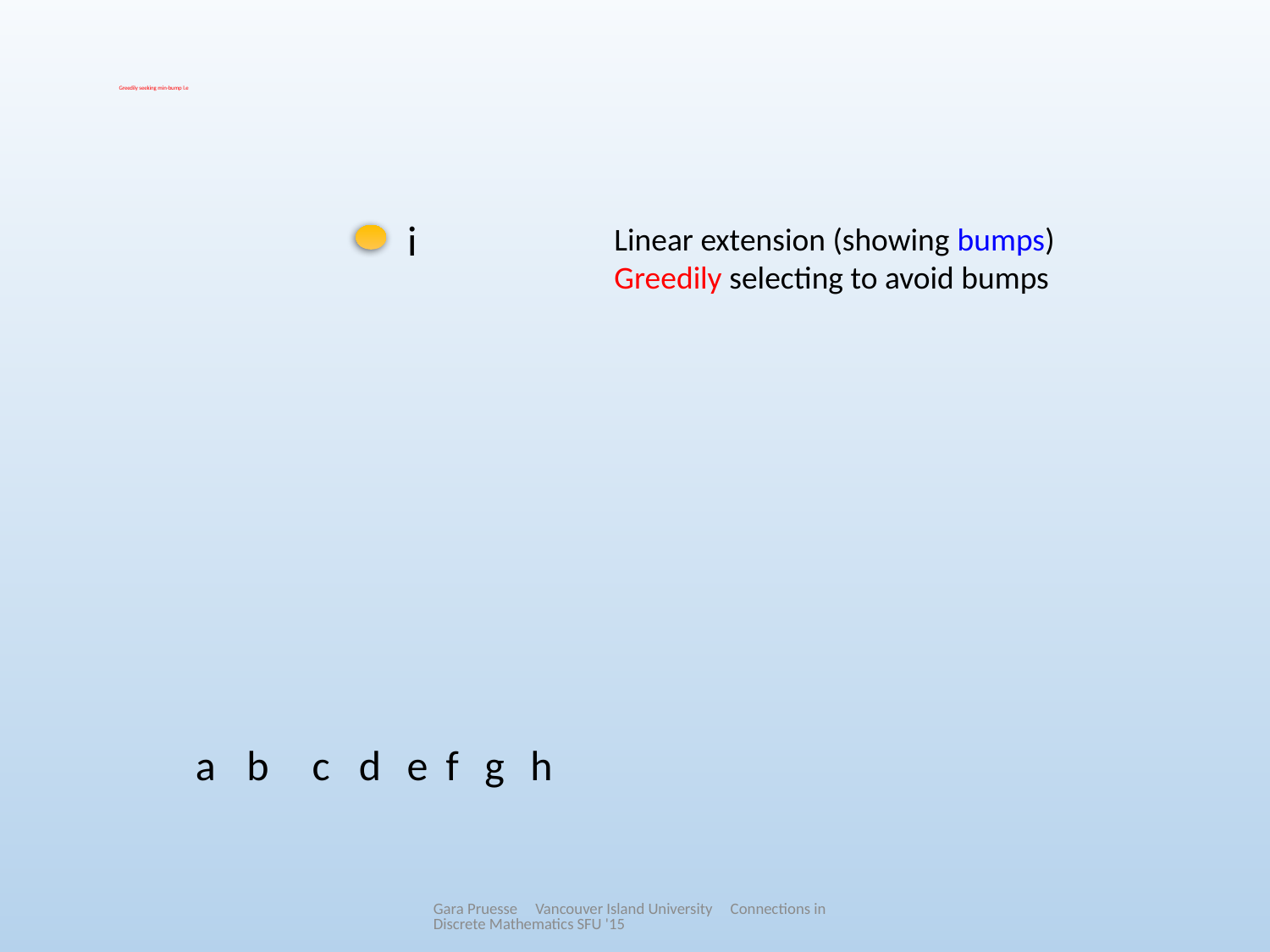

# Greedily seeking min-bump l.e
i
Linear extension (showing bumps)
Greedily selecting to avoid bumps

a
b
c
d
e
f
g
h
Gara Pruesse     Vancouver Island University     Connections in Discrete Mathematics SFU '15